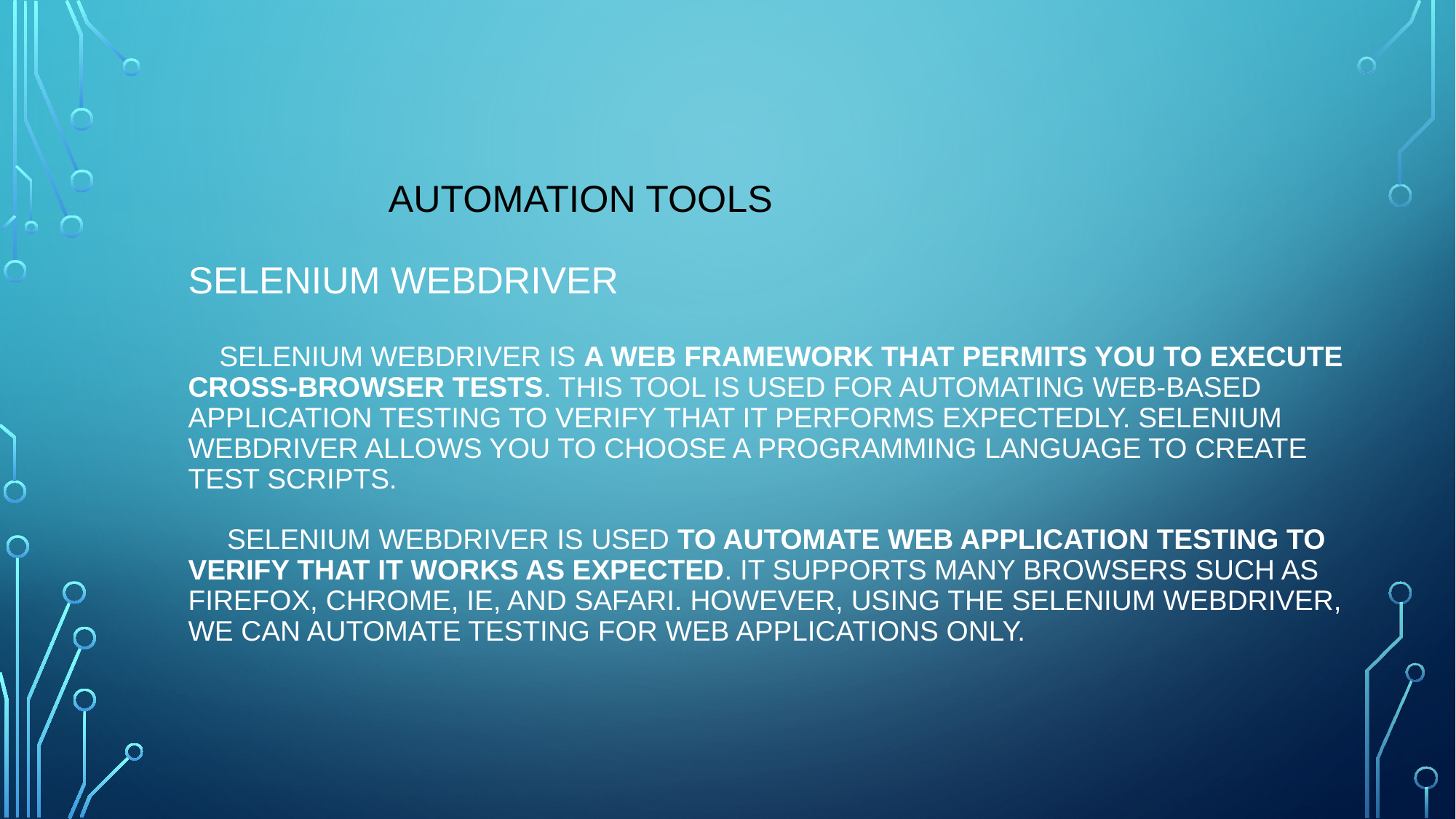

# AUTOMATION TOOLS SELENIUM WEBDRIVER Selenium WebDriver is a web framework that permits you to execute cross-browser tests. This tool is used for automating web-based application testing to verify that it performs expectedly. Selenium WebDriver allows you to choose a programming language to create test scripts. Selenium WebDriver is used to automate web application testing to verify that it works as expected. It supports many browsers such as Firefox, Chrome, IE, and Safari. However, using the Selenium WebDriver, we can automate testing for web applications only.